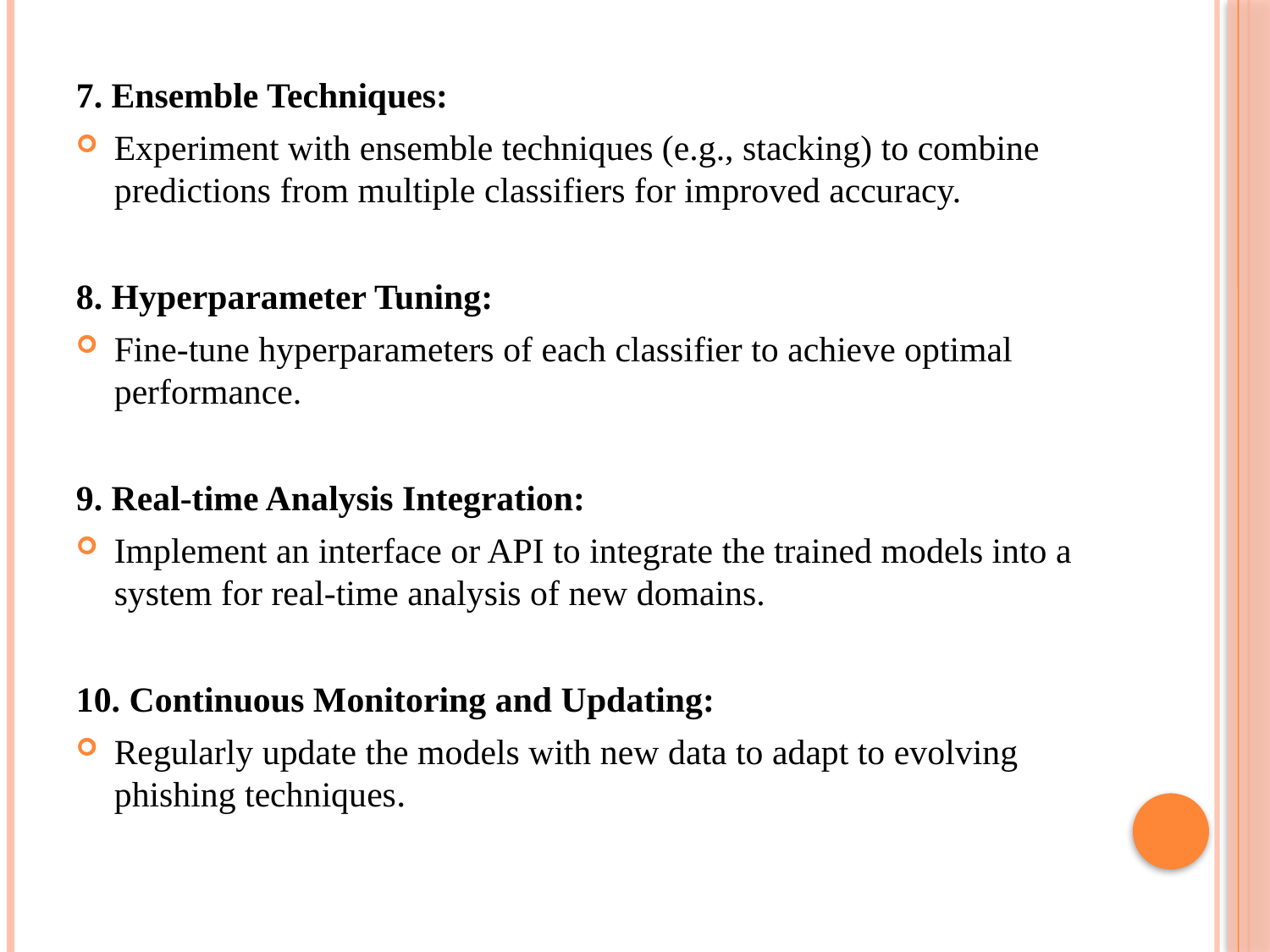

7. Ensemble Techniques:
Experiment with ensemble techniques (e.g., stacking) to combine predictions from multiple classifiers for improved accuracy.

8. Hyperparameter Tuning:
Fine-tune hyperparameters of each classifier to achieve optimal performance.

9. Real-time Analysis Integration:
Implement an interface or API to integrate the trained models into a system for real-time analysis of new domains.

10. Continuous Monitoring and Updating:
Regularly update the models with new data to adapt to evolving phishing techniques.